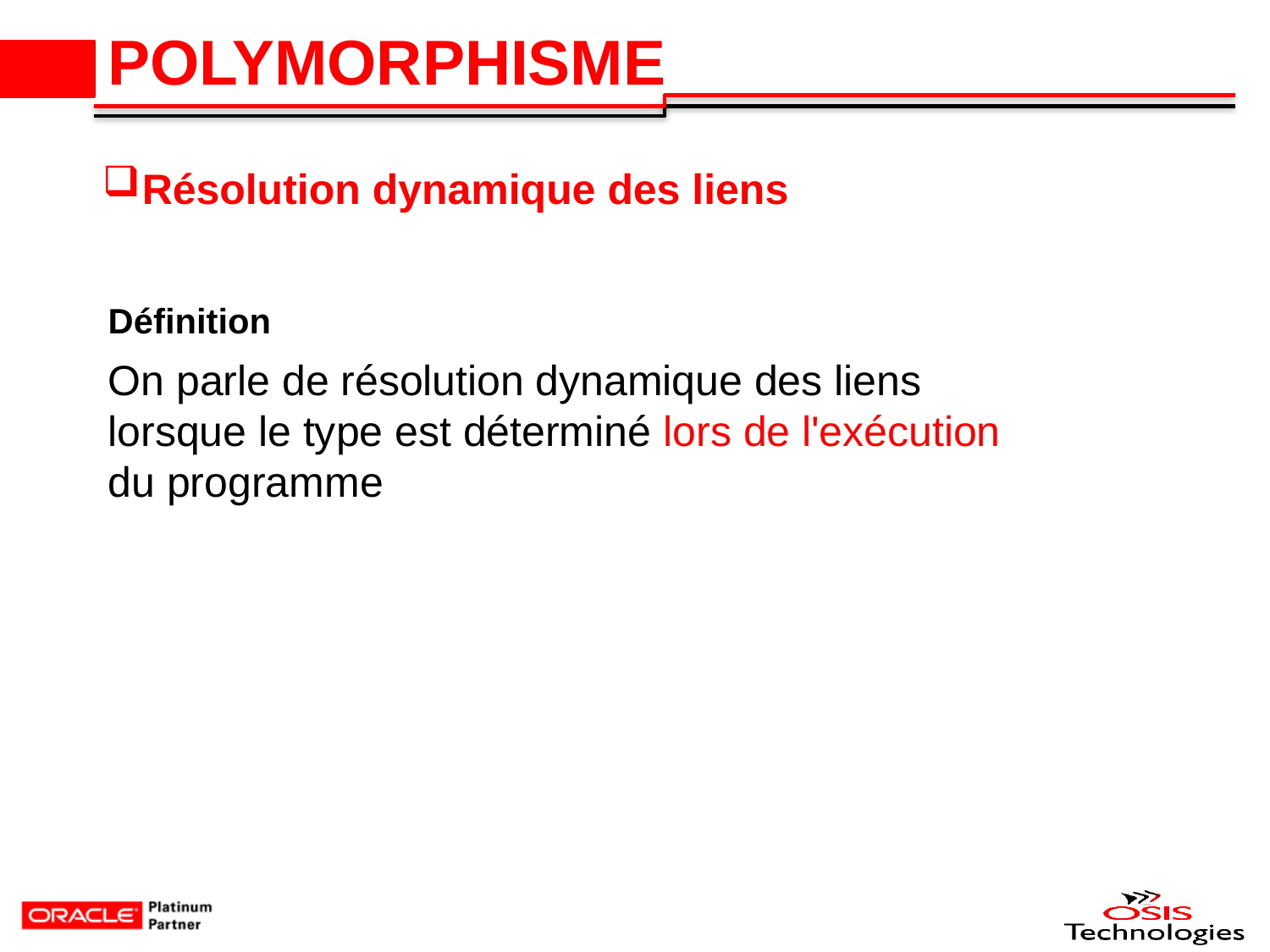

# POLYMORPHISME
Résolution dynamique des liens
Définition
On parle de résolution dynamique des liens lorsque le type est déterminé lors de l'exécution du programme